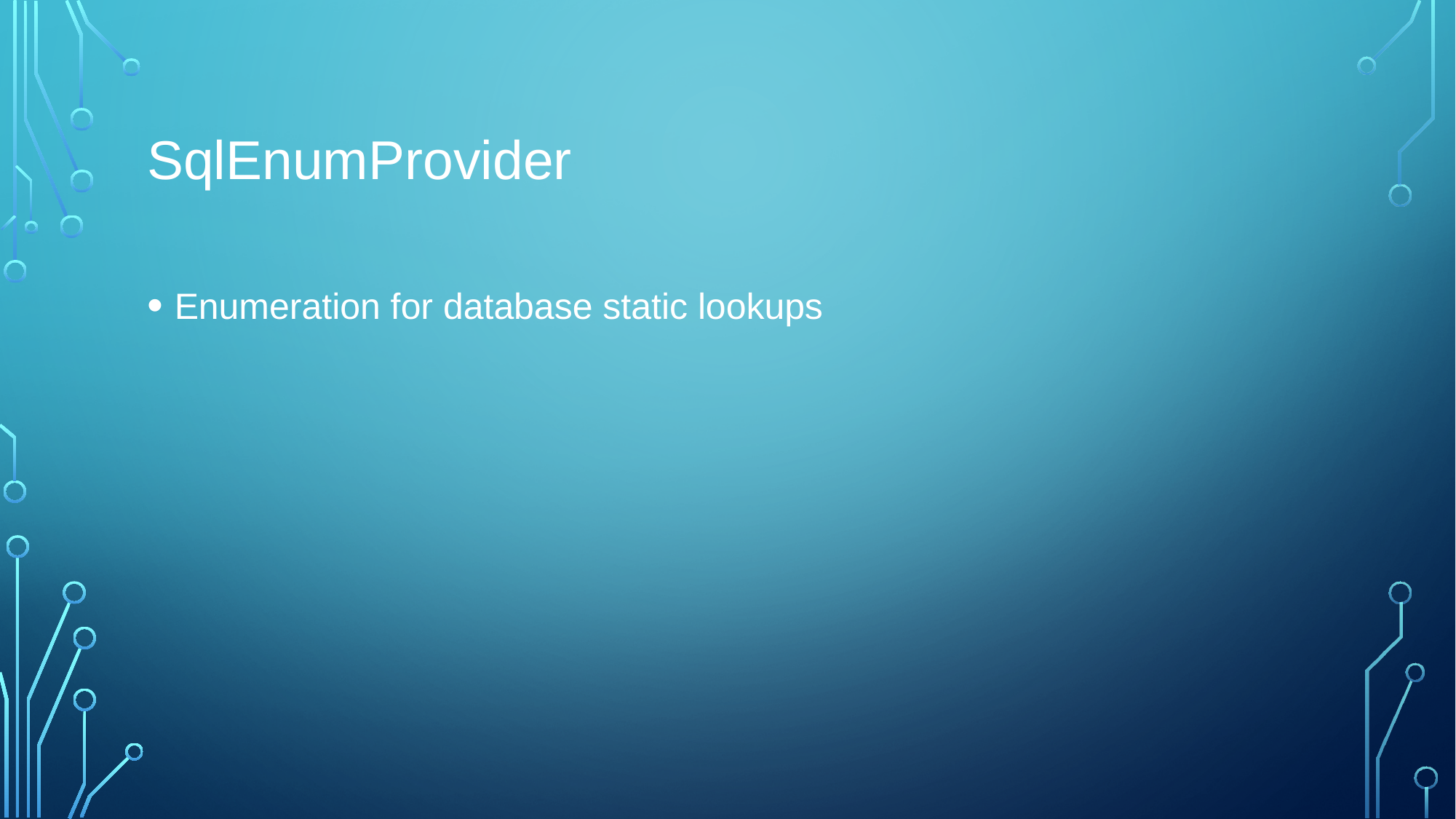

# SqlEnumProvider
Enumeration for database static lookups